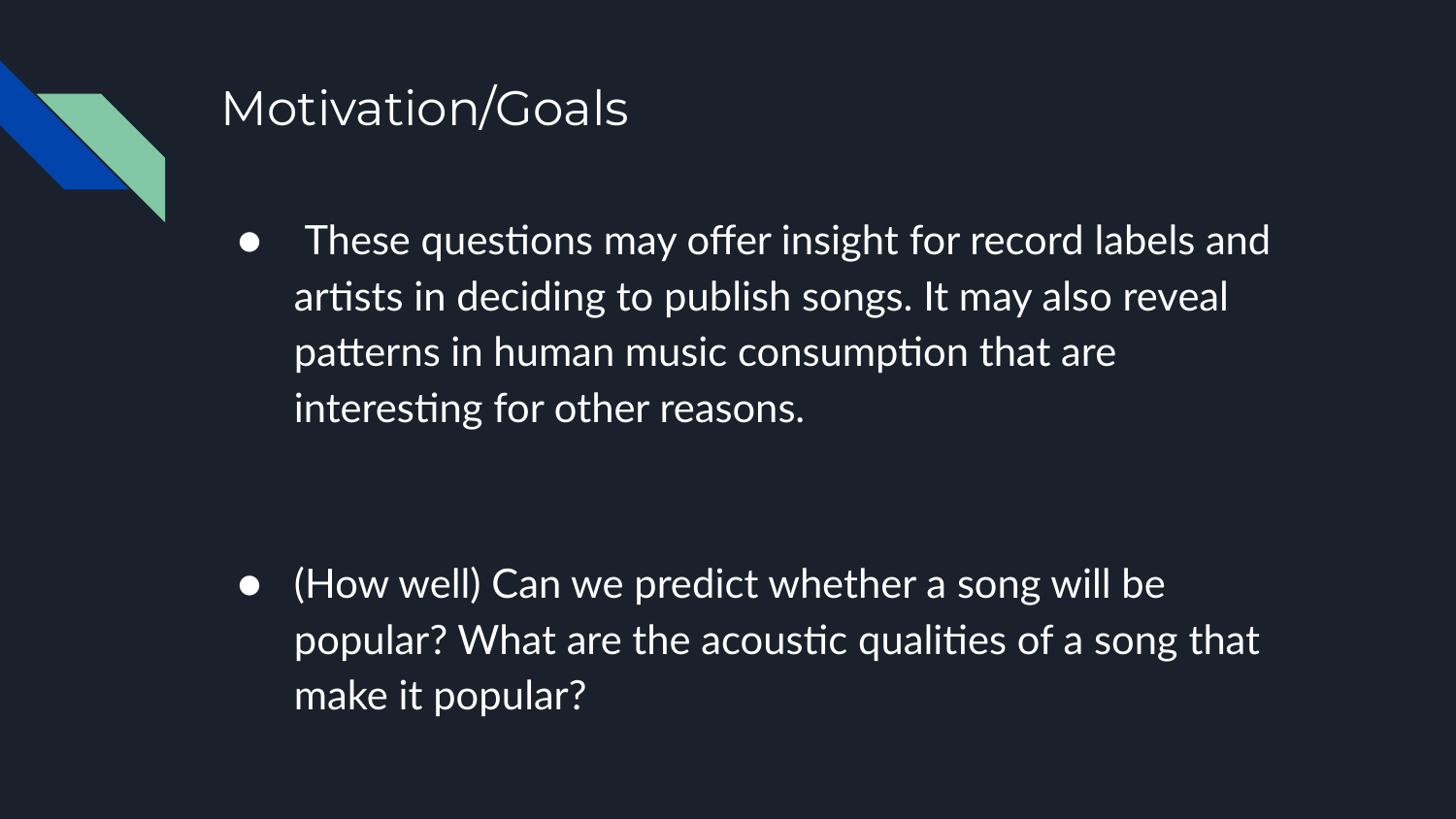

# Motivation/Goals
 These questions may offer insight for record labels and artists in deciding to publish songs. It may also reveal patterns in human music consumption that are interesting for other reasons.

(How well) Can we predict whether a song will be popular? What are the acoustic qualities of a song that make it popular?